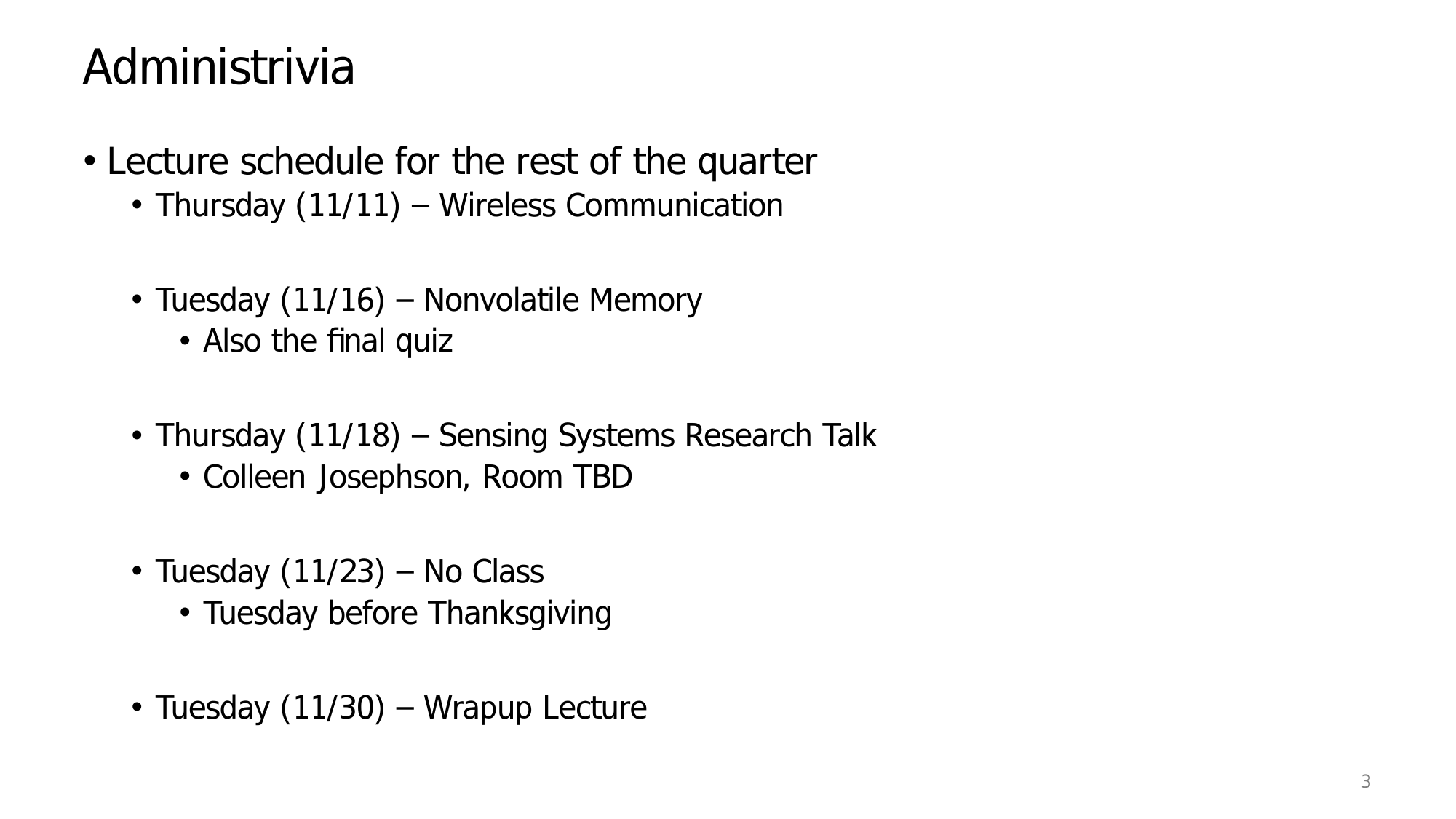

# Administrivia
Lecture schedule for the rest of the quarter
Thursday (11/11) – Wireless Communication

Tuesday (11/16) – Nonvolatile Memory
Also the final quiz

Thursday (11/18) – Sensing Systems Research Talk
Colleen Josephson, Room TBD

Tuesday (11/23) – No Class
Tuesday before Thanksgiving

Tuesday (11/30) – Wrapup Lecture
3